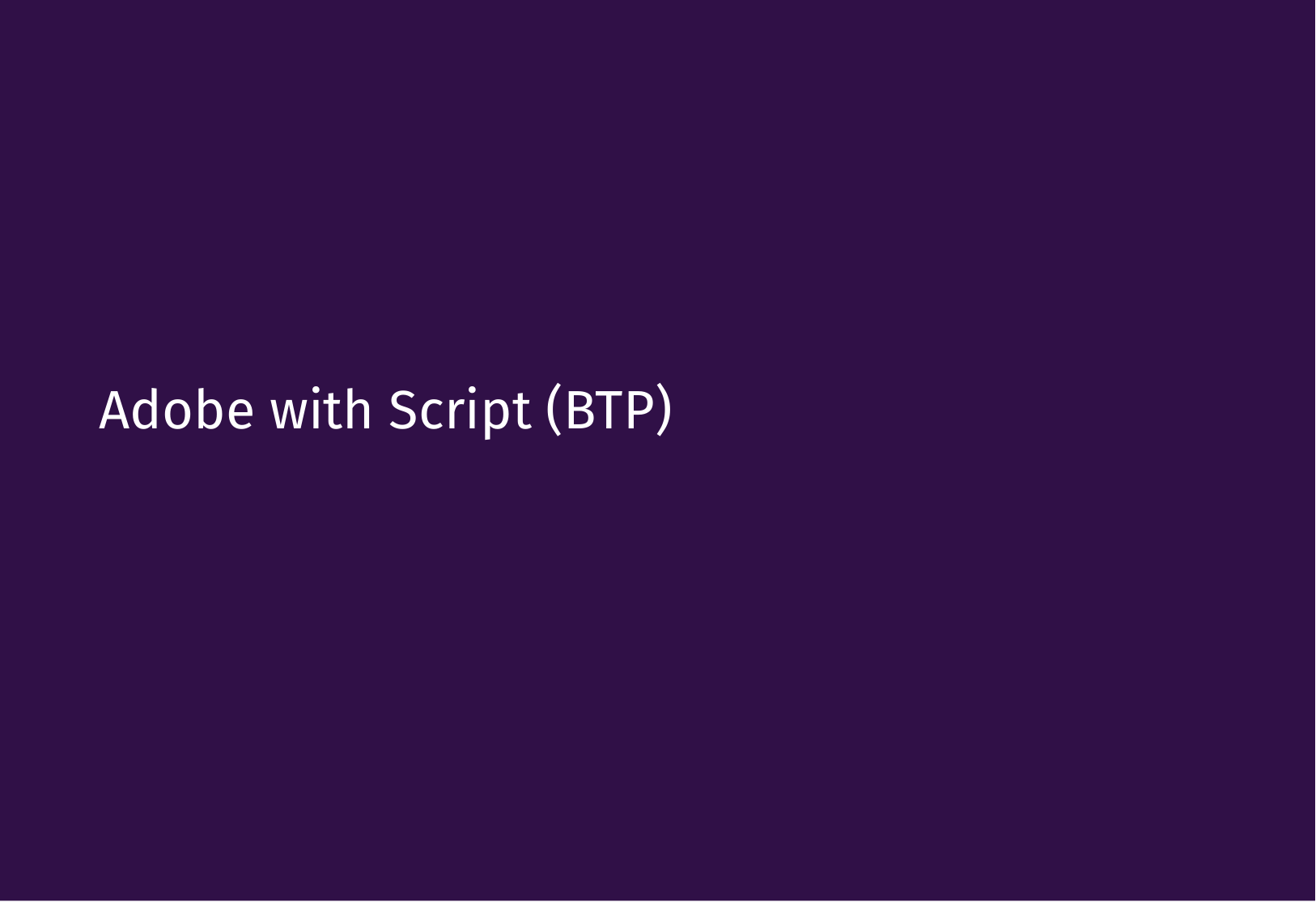

#

Adobe with Script (BTP)

Presentation Title